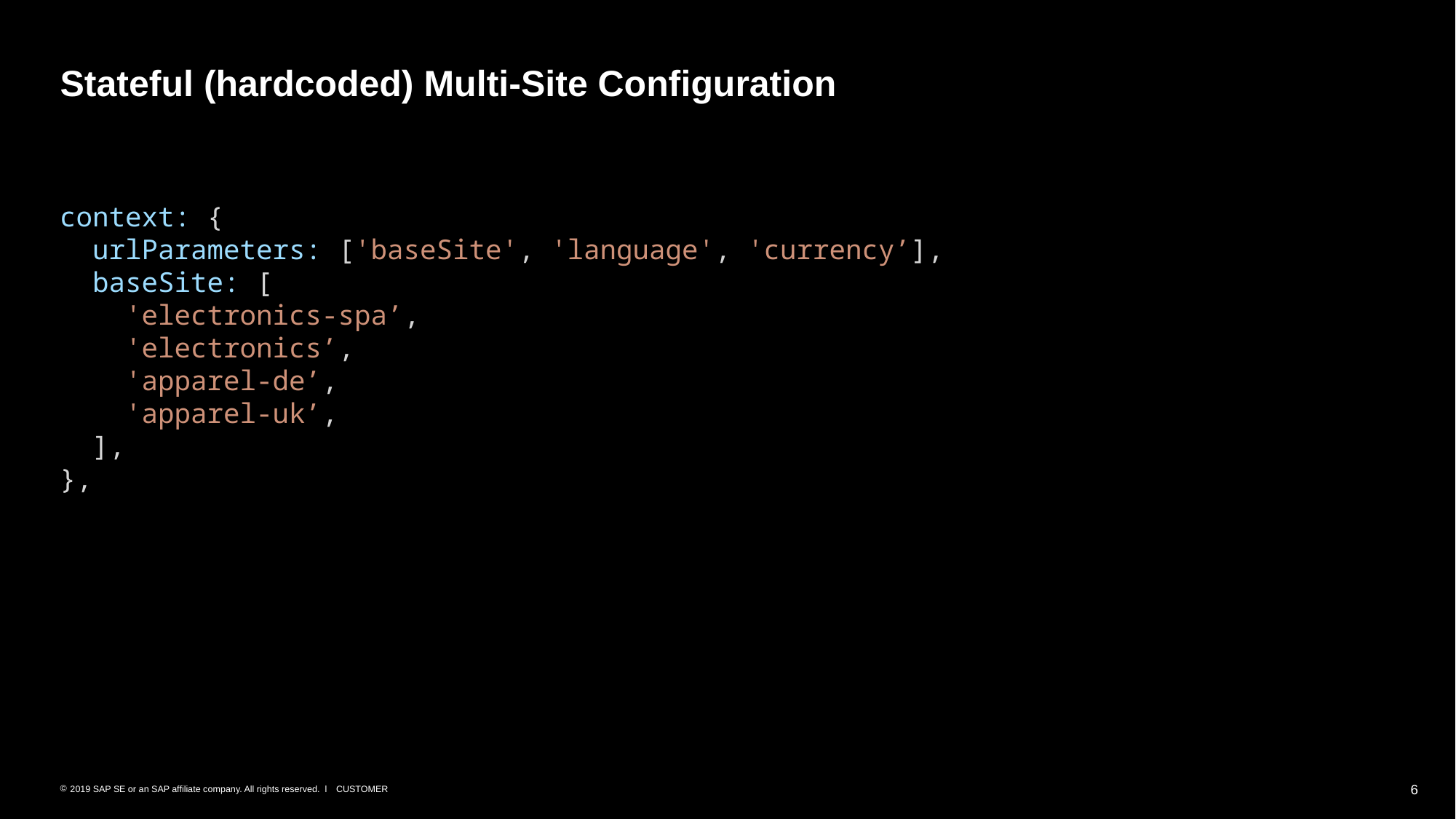

# Stateful (hardcoded) Multi-Site Configuration
context: {
  urlParameters: ['baseSite', 'language', 'currency’],
  baseSite: [
    'electronics-spa’,
    'electronics’,
    'apparel-de’,
    'apparel-uk’,
  ],
},